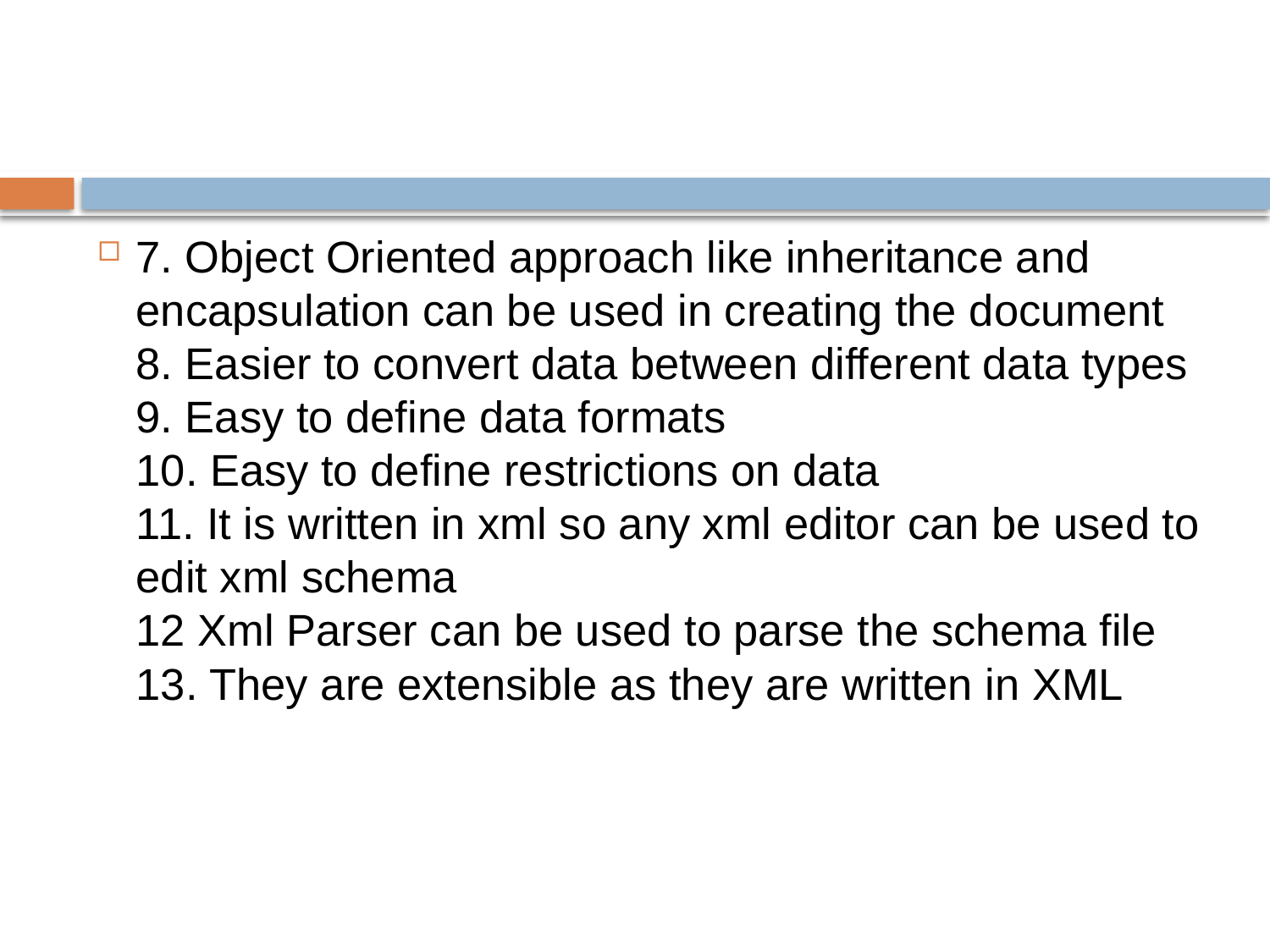

#
7. Object Oriented approach like inheritance and encapsulation can be used in creating the document
8. Easier to convert data between different data types
9. Easy to define data formats
10. Easy to define restrictions on data
11. It is written in xml so any xml editor can be used to edit xml schema
12 Xml Parser can be used to parse the schema file
13. They are extensible as they are written in XML